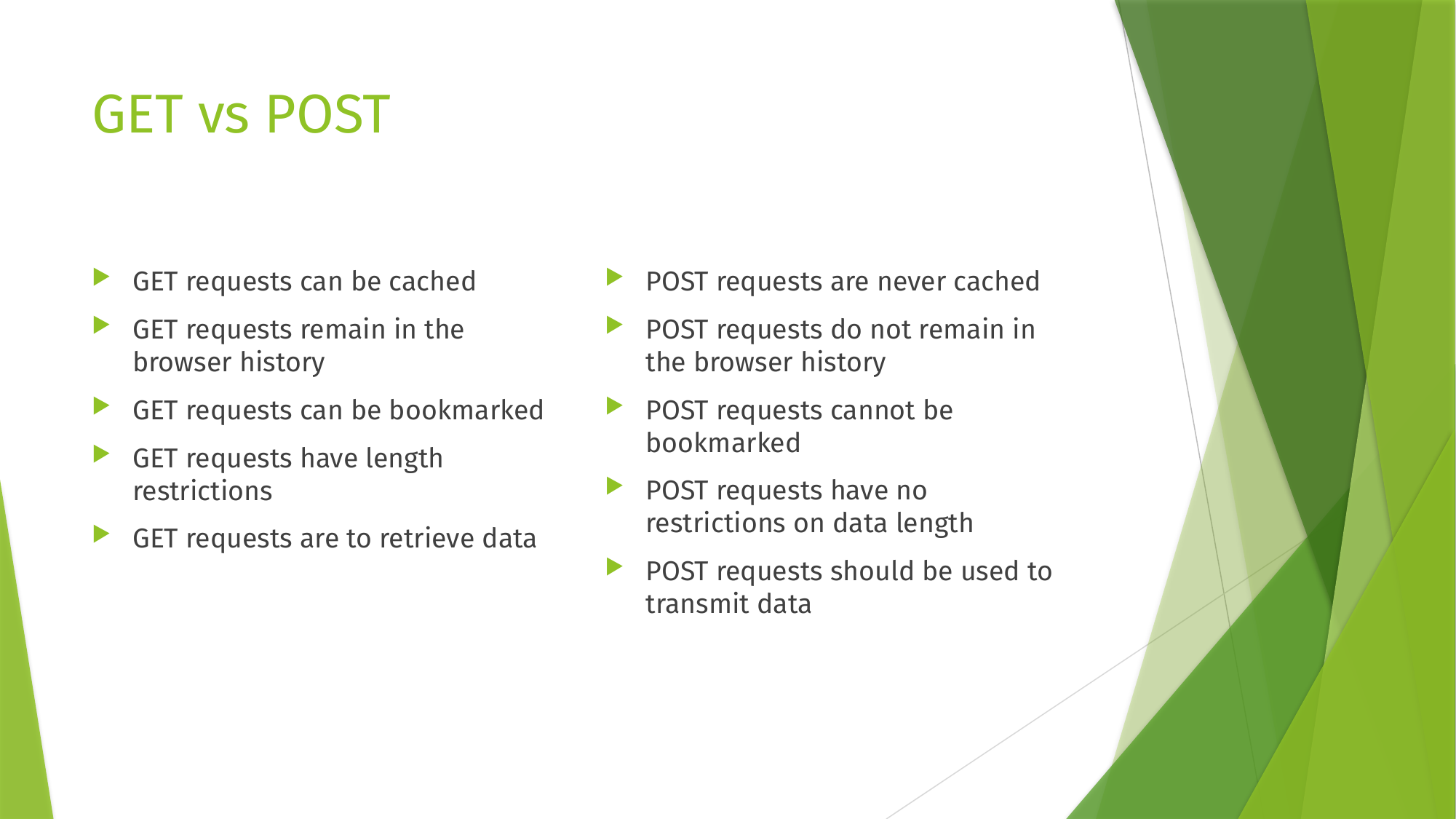

# GET vs POST
POST requests are never cached
POST requests do not remain in the browser history
POST requests cannot be bookmarked
POST requests have no restrictions on data length
POST requests should be used to transmit data
GET requests can be cached
GET requests remain in the browser history
GET requests can be bookmarked
GET requests have length restrictions
GET requests are to retrieve data